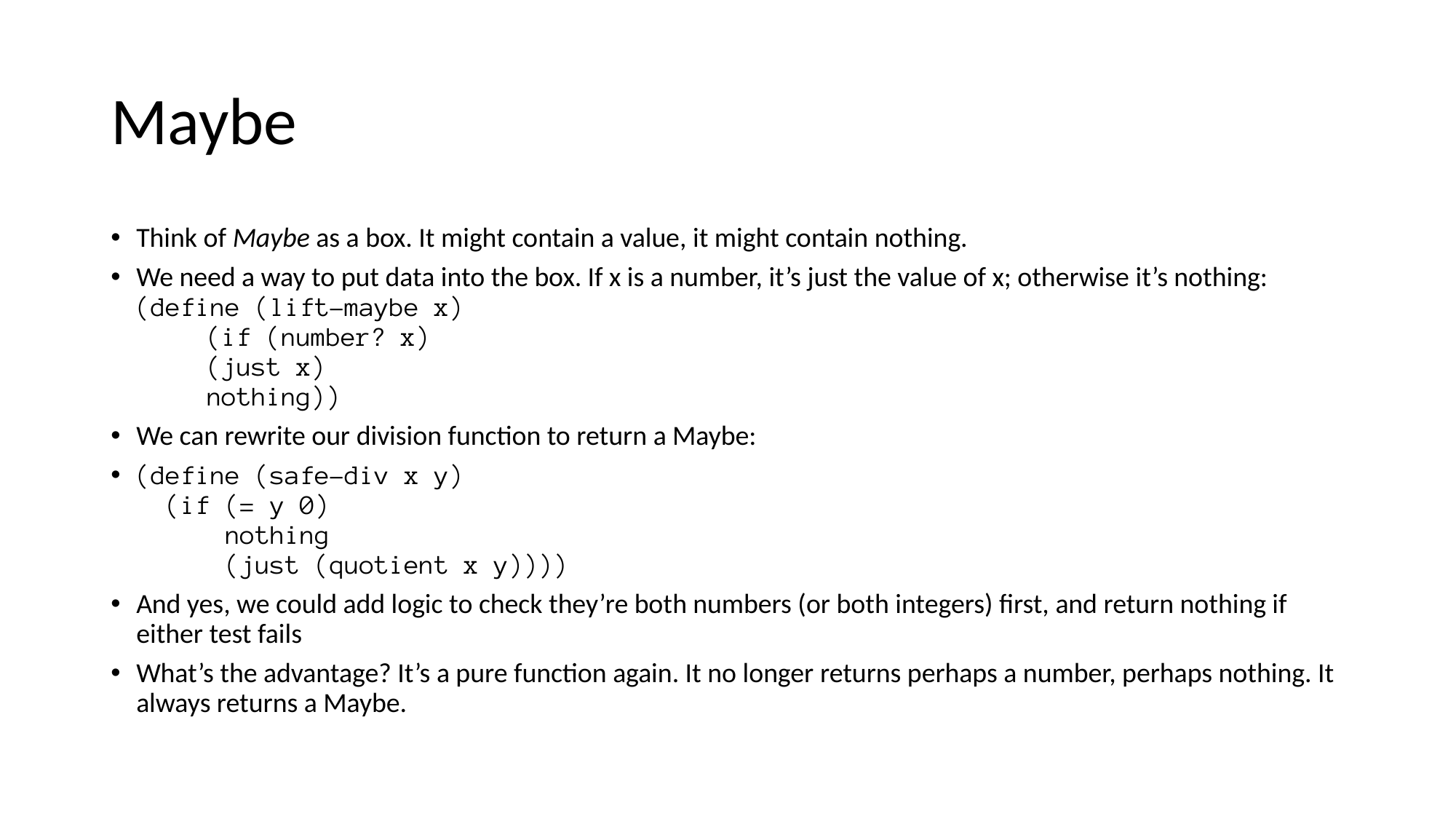

# Maybe
Think of Maybe as a box. It might contain a value, it might contain nothing.
We need a way to put data into the box. If x is a number, it’s just the value of x; otherwise it’s nothing:
(define (lift-maybe x)
	(if (number? x)
		(just x)
		nothing))
We can rewrite our division function to return a Maybe:
(define (safe-div x y)
  (if (= y 0)
      nothing
      (just (quotient x y))))
And yes, we could add logic to check they’re both numbers (or both integers) first, and return nothing if either test fails
What’s the advantage? It’s a pure function again. It no longer returns perhaps a number, perhaps nothing. It always returns a Maybe.